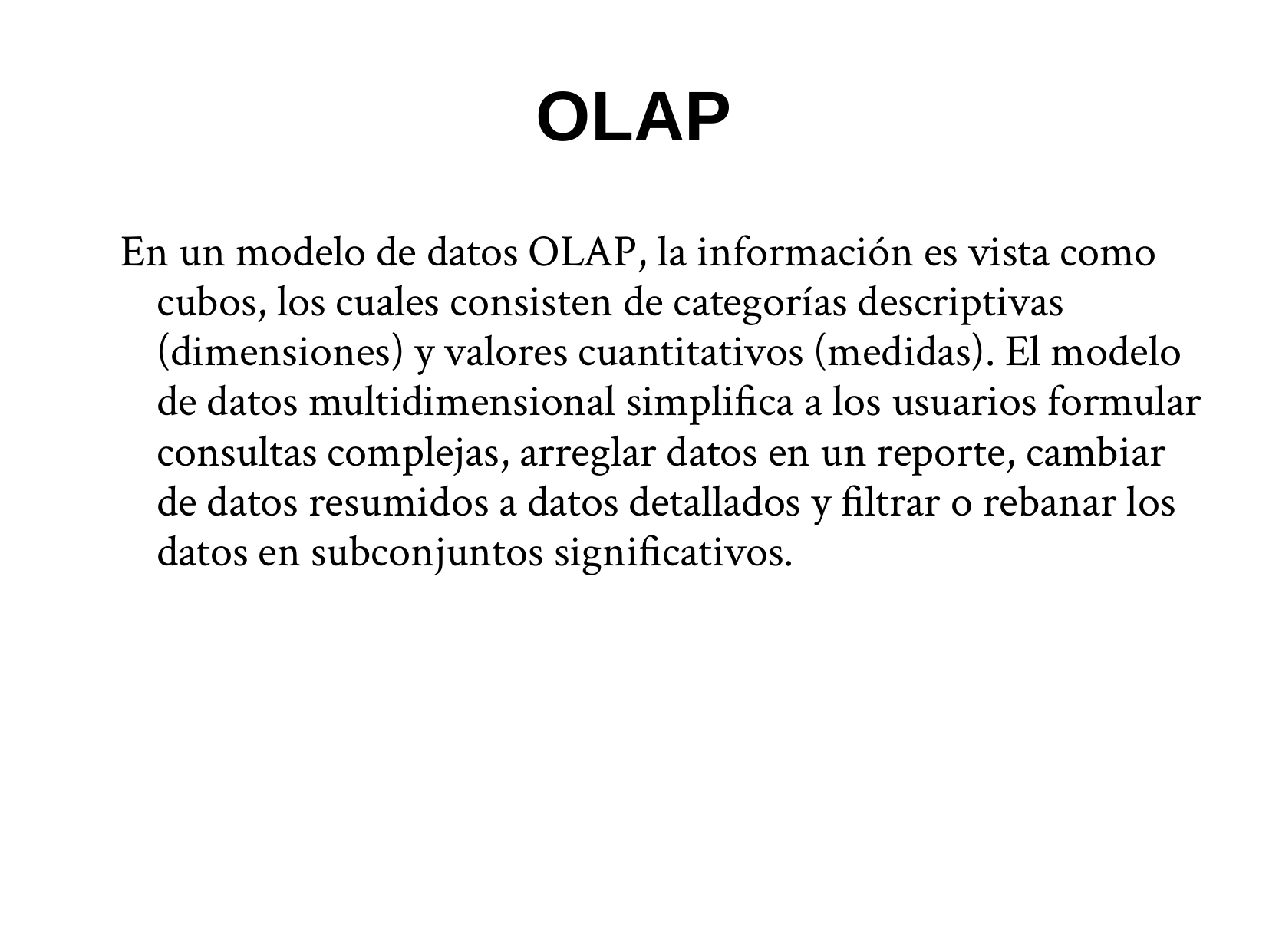

# OLAP
En un modelo de datos OLAP, la información es vista como cubos, los cuales consisten de categorías descriptivas (dimensiones) y valores cuantitativos (medidas). El modelo de datos multidimensional simplifica a los usuarios formular consultas complejas, arreglar datos en un reporte, cambiar de datos resumidos a datos detallados y filtrar o rebanar los datos en subconjuntos significativos.